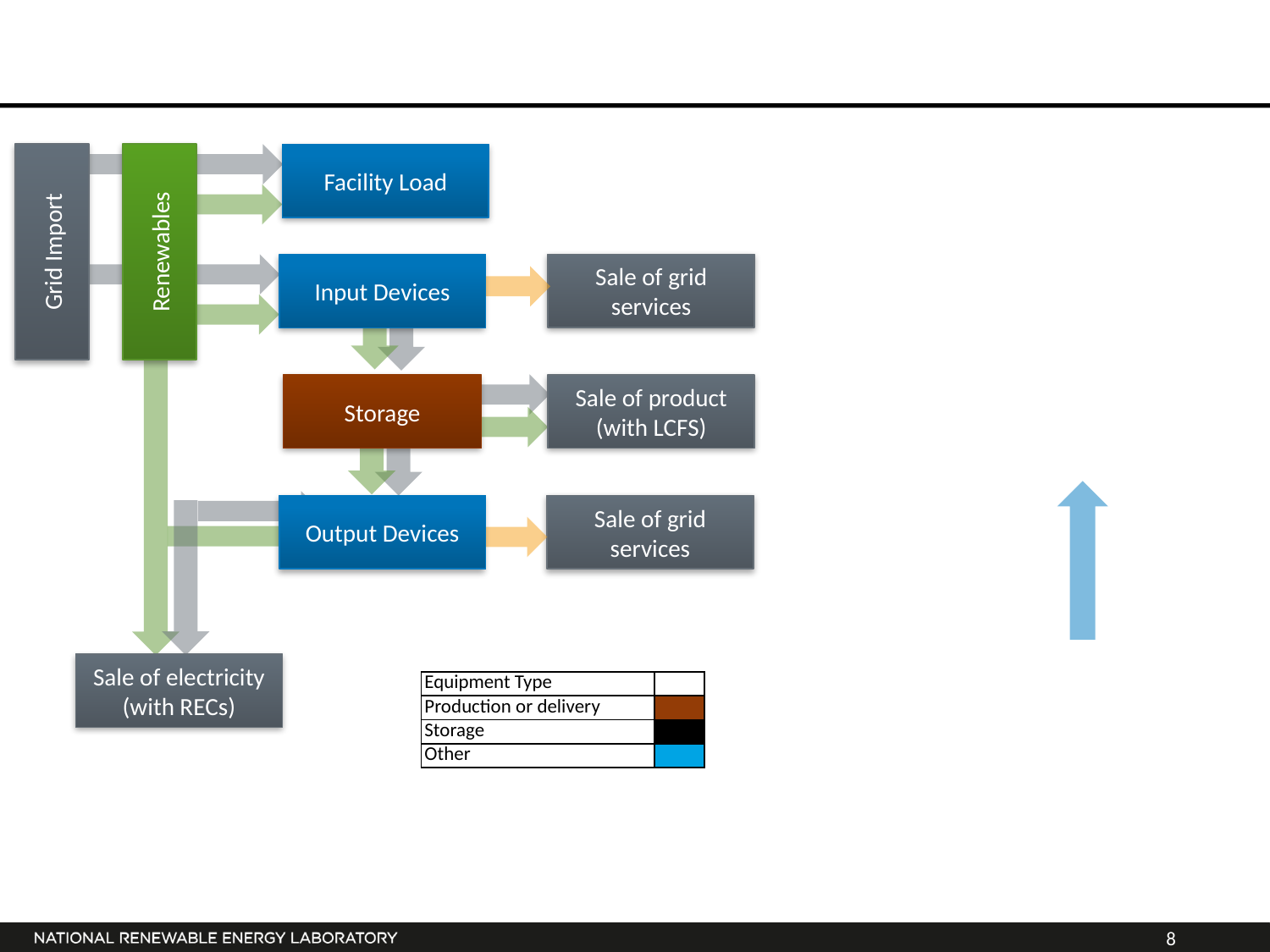

#
Grid Import
Renewables

Facility Load

Sale of grid services
Input Devices

Storage
Sale of product
(with LCFS)

Sale of grid services
Output Devices

Sale of electricity
(with RECs)
| Equipment Type |  |
| --- | --- |
| Production or delivery |  |
| Storage |  |
| Other |  |